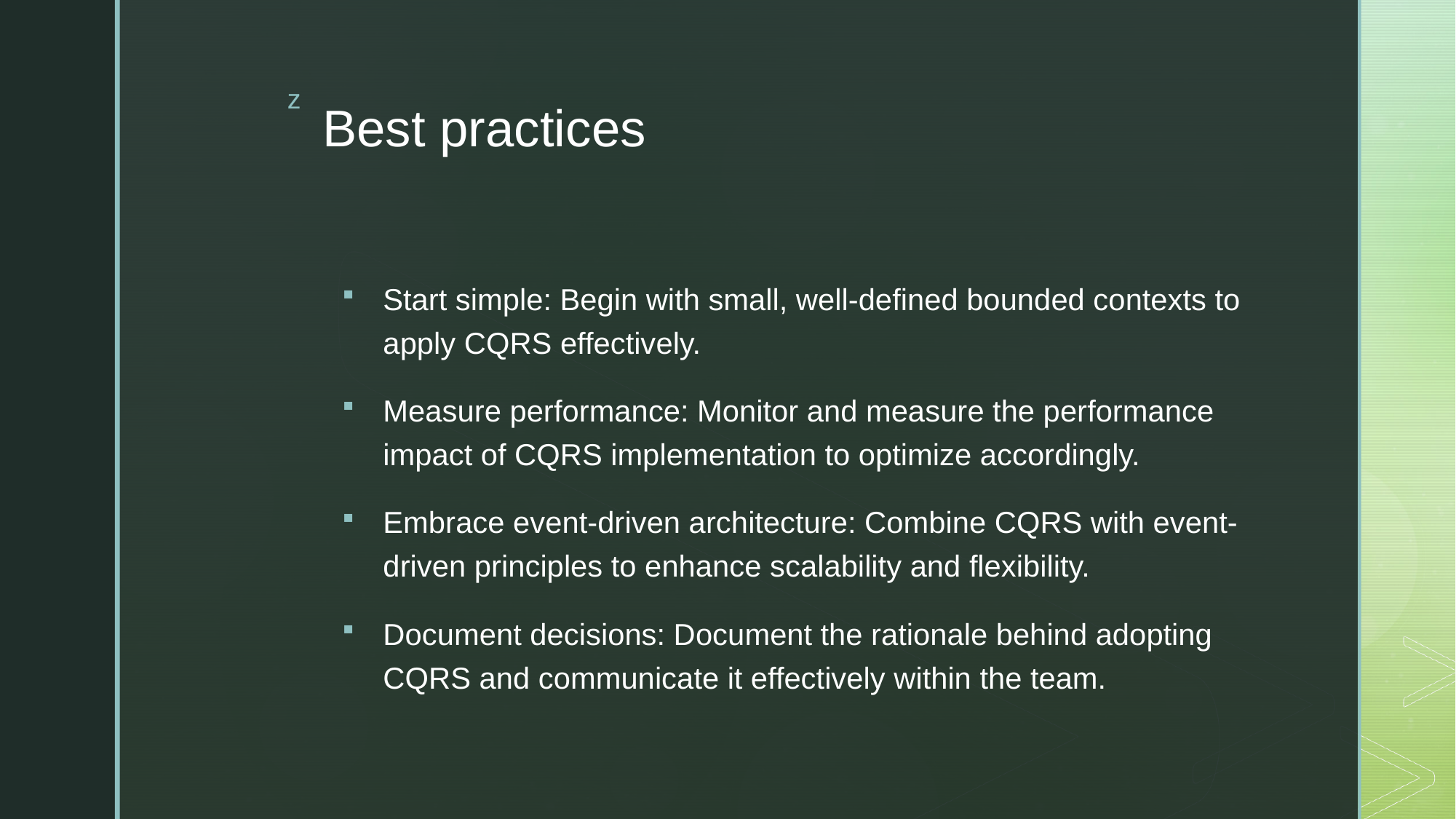

# Best practices
Start simple: Begin with small, well-defined bounded contexts to apply CQRS effectively.
Measure performance: Monitor and measure the performance impact of CQRS implementation to optimize accordingly.
Embrace event-driven architecture: Combine CQRS with event-driven principles to enhance scalability and flexibility.
Document decisions: Document the rationale behind adopting CQRS and communicate it effectively within the team.